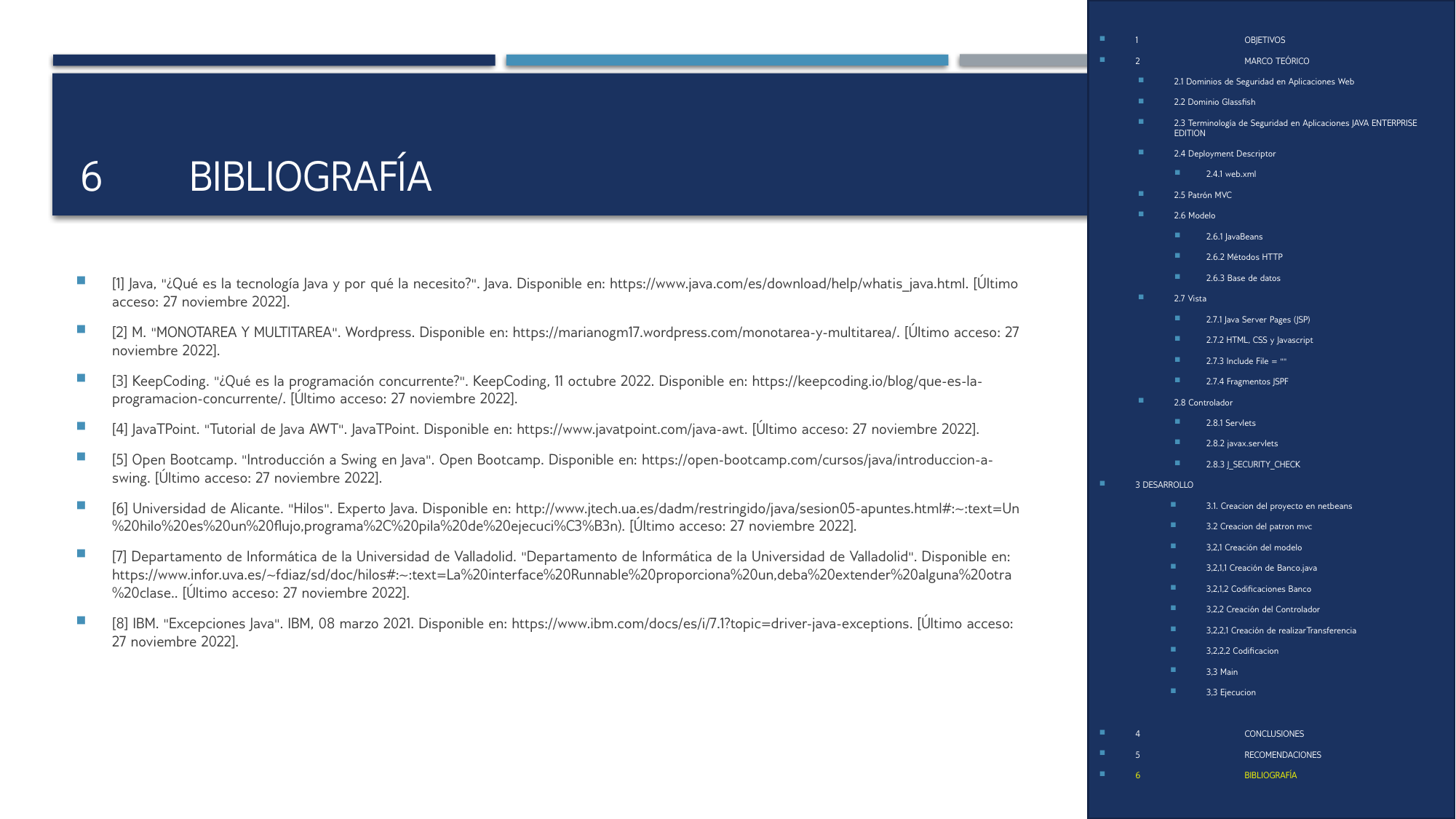

1	OBJETIVOS
2	MARCO TEÓRICO
2.1 Dominios de Seguridad en Aplicaciones Web
2.2 Dominio Glassfish
2.3 Terminología de Seguridad en Aplicaciones JAVA ENTERPRISE EDITION
2.4 Deployment Descriptor
2.4.1 web.xml
2.5 Patrón MVC
2.6 Modelo
2.6.1 JavaBeans
2.6.2 Métodos HTTP
2.6.3 Base de datos
2.7 Vista
2.7.1 Java Server Pages (JSP)
2.7.2 HTML, CSS y Javascript
2.7.3 Include File = ""
2.7.4 Fragmentos JSPF
2.8 Controlador
2.8.1 Servlets
2.8.2 javax.servlets
2.8.3 J_SECURITY_CHECK
3 DESARROLLO
3.1. Creacion del proyecto en netbeans
3.2 Creacion del patron mvc
3,2,1 Creación del modelo
3,2,1,1 Creación de Banco.java
3,2,1,2 Codificaciones Banco
3,2,2 Creación del Controlador
3,2,2,1 Creación de realizarTransferencia
3,2,2,2 Codificacion
3,3 Main
3,3 Ejecucion

4	CONCLUSIONES
5	RECOMENDACIONES
6	BIBLIOGRAFÍA

# 6	BIBLIOGRAFÍA
[1] Java, "¿Qué es la tecnología Java y por qué la necesito?". Java. Disponible en: https://www.java.com/es/download/help/whatis_java.html. [Último acceso: 27 noviembre 2022].
[2] M. "MONOTAREA Y MULTITAREA". Wordpress. Disponible en: https://marianogm17.wordpress.com/monotarea-y-multitarea/. [Último acceso: 27 noviembre 2022].
[3] KeepCoding. "¿Qué es la programación concurrente?". KeepCoding, 11 octubre 2022. Disponible en: https://keepcoding.io/blog/que-es-la-programacion-concurrente/. [Último acceso: 27 noviembre 2022].
[4] JavaTPoint. "Tutorial de Java AWT". JavaTPoint. Disponible en: https://www.javatpoint.com/java-awt. [Último acceso: 27 noviembre 2022].
[5] Open Bootcamp. "Introducción a Swing en Java". Open Bootcamp. Disponible en: https://open-bootcamp.com/cursos/java/introduccion-a-swing. [Último acceso: 27 noviembre 2022].
[6] Universidad de Alicante. "Hilos". Experto Java. Disponible en: http://www.jtech.ua.es/dadm/restringido/java/sesion05-apuntes.html#:~:text=Un%20hilo%20es%20un%20flujo,programa%2C%20pila%20de%20ejecuci%C3%B3n). [Último acceso: 27 noviembre 2022].
[7] Departamento de Informática de la Universidad de Valladolid. "Departamento de Informática de la Universidad de Valladolid". Disponible en: https://www.infor.uva.es/~fdiaz/sd/doc/hilos#:~:text=La%20interface%20Runnable%20proporciona%20un,deba%20extender%20alguna%20otra%20clase.. [Último acceso: 27 noviembre 2022].
[8] IBM. "Excepciones Java". IBM, 08 marzo 2021. Disponible en: https://www.ibm.com/docs/es/i/7.1?topic=driver-java-exceptions. [Último acceso: 27 noviembre 2022].

37